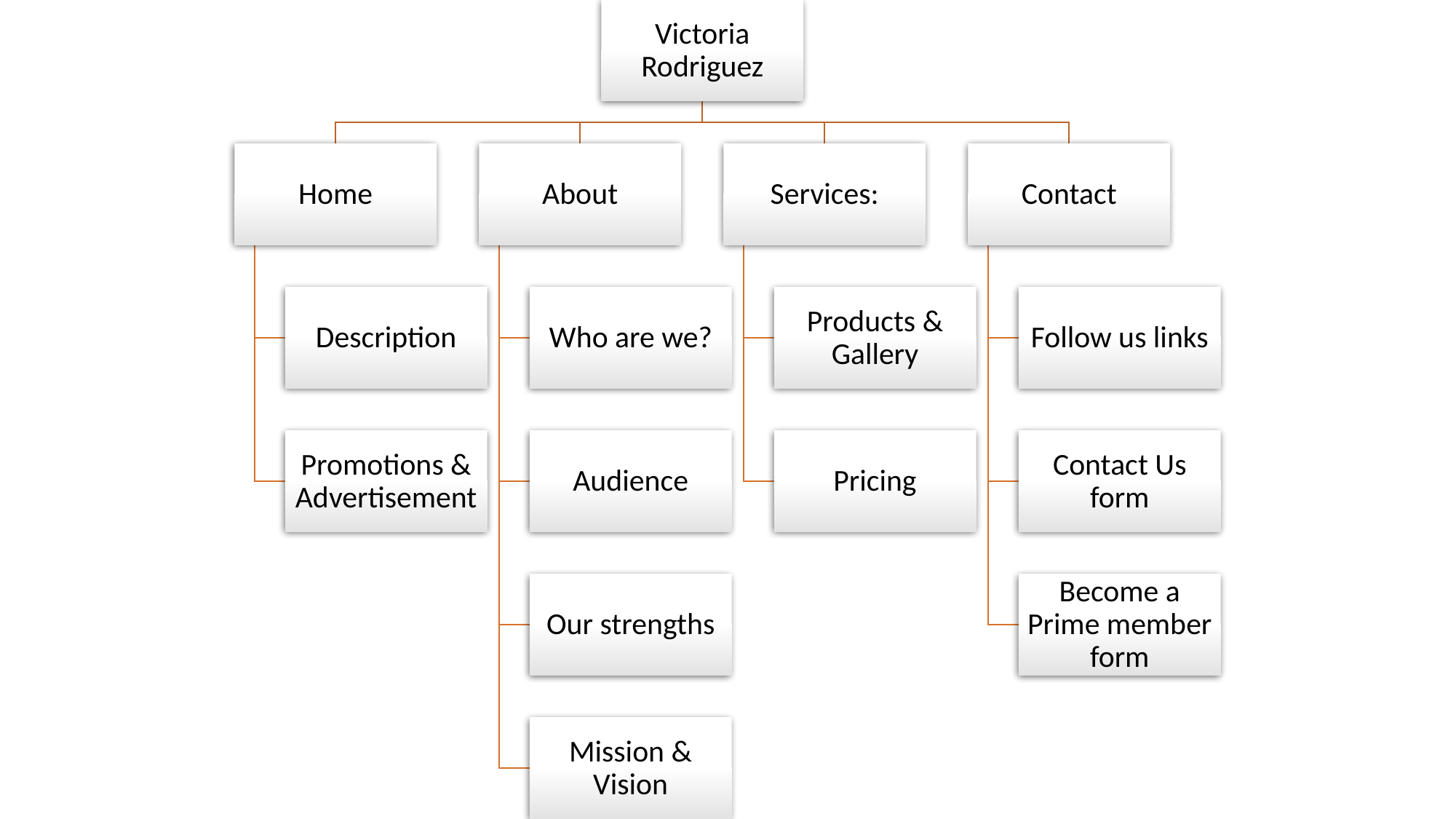

Victoria Rodriguez
Home
Description
Promotions & Advertisement
About
Who are we?
Audience
Our strengths
Mission & Vision
Services:
Products & Gallery
Pricing
Contact
Follow us links
Contact Us form
Become a Prime member form